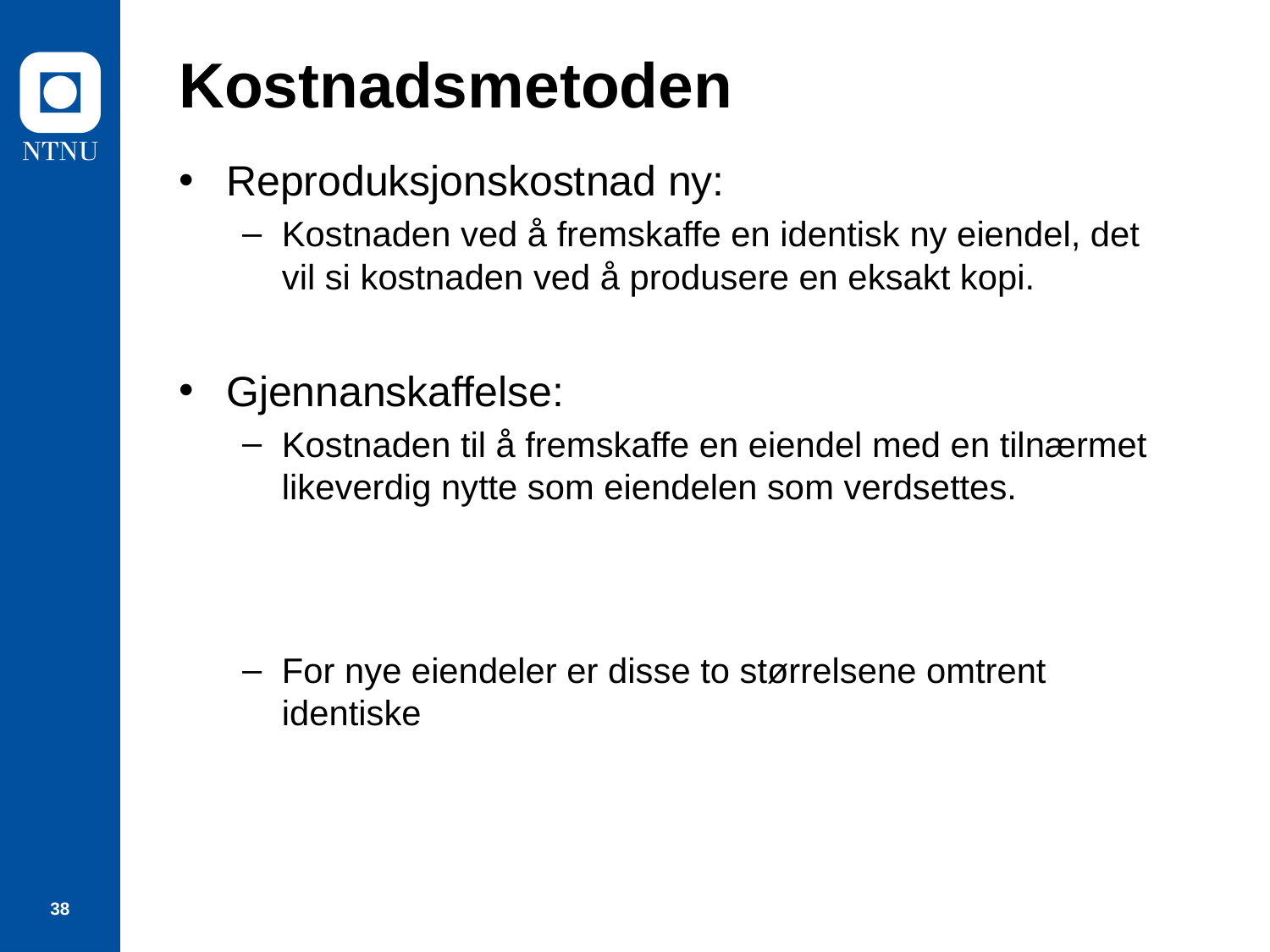

# Kostnadsmetoden
Reproduksjonskostnad ny:
Kostnaden ved å fremskaffe en identisk ny eiendel, det vil si kostnaden ved å produsere en eksakt kopi.

Gjennanskaffelse:
Kostnaden til å fremskaffe en eiendel med en tilnærmet likeverdig nytte som eiendelen som verdsettes.

For nye eiendeler er disse to størrelsene omtrent identiske